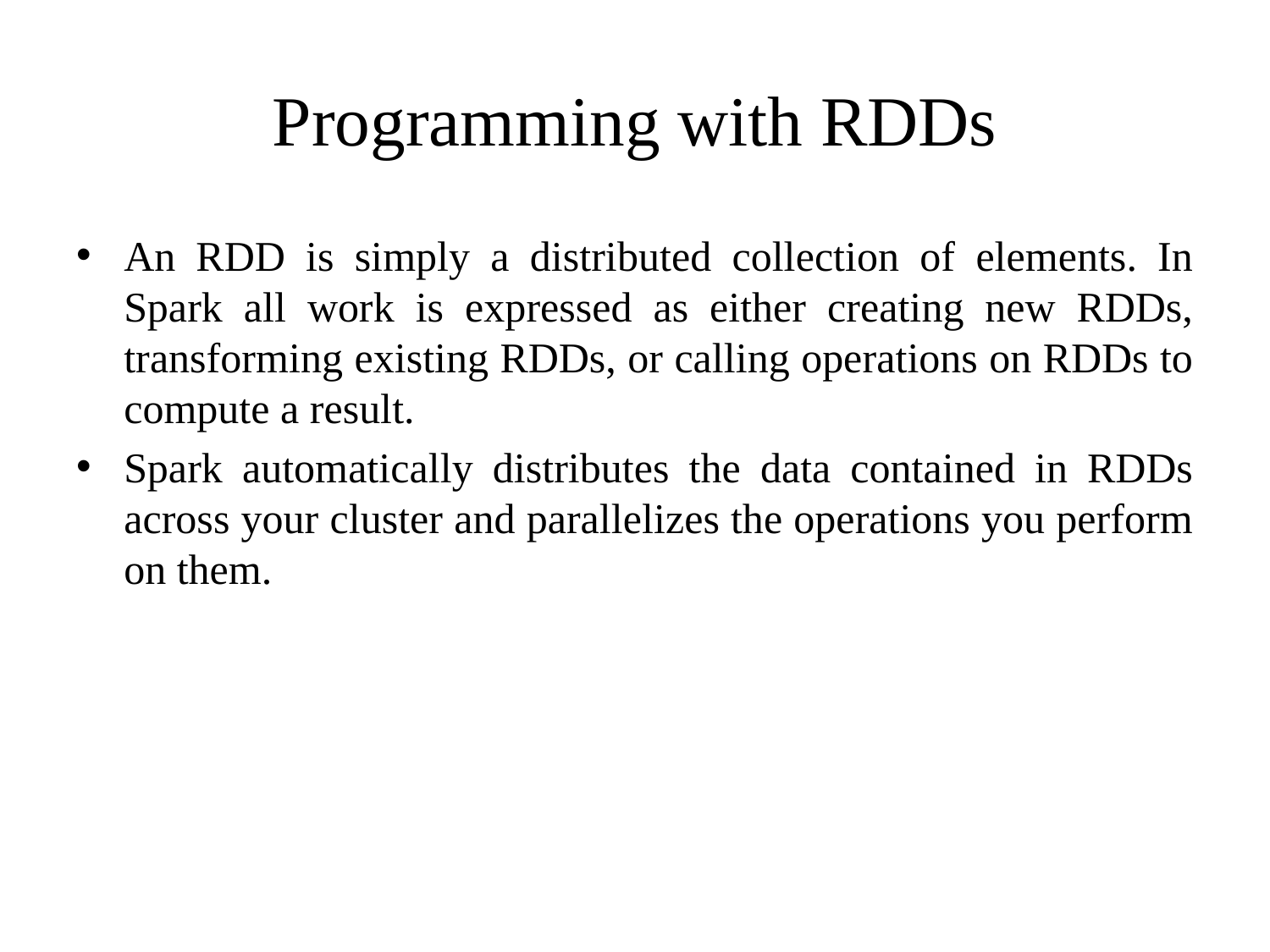

# Programming with RDDs
An RDD is simply a distributed collection of elements. In Spark all work is expressed as either creating new RDDs, transforming existing RDDs, or calling operations on RDDs to compute a result.
Spark automatically distributes the data contained in RDDs across your cluster and parallelizes the operations you perform on them.